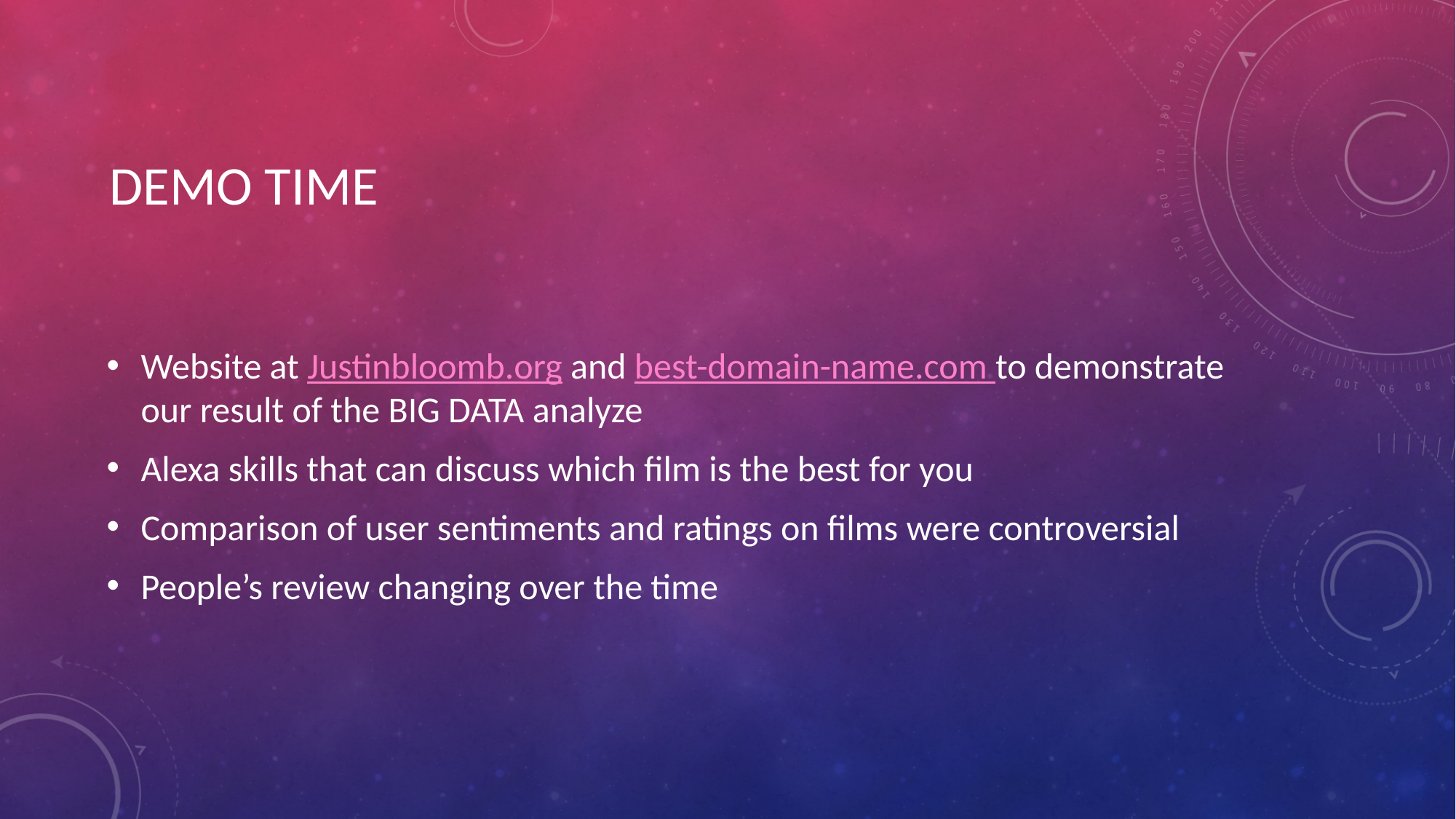

# Demo time
Website at Justinbloomb.org and best-domain-name.com to demonstrate our result of the BIG DATA analyze
Alexa skills that can discuss which film is the best for you
Comparison of user sentiments and ratings on films were controversial
People’s review changing over the time